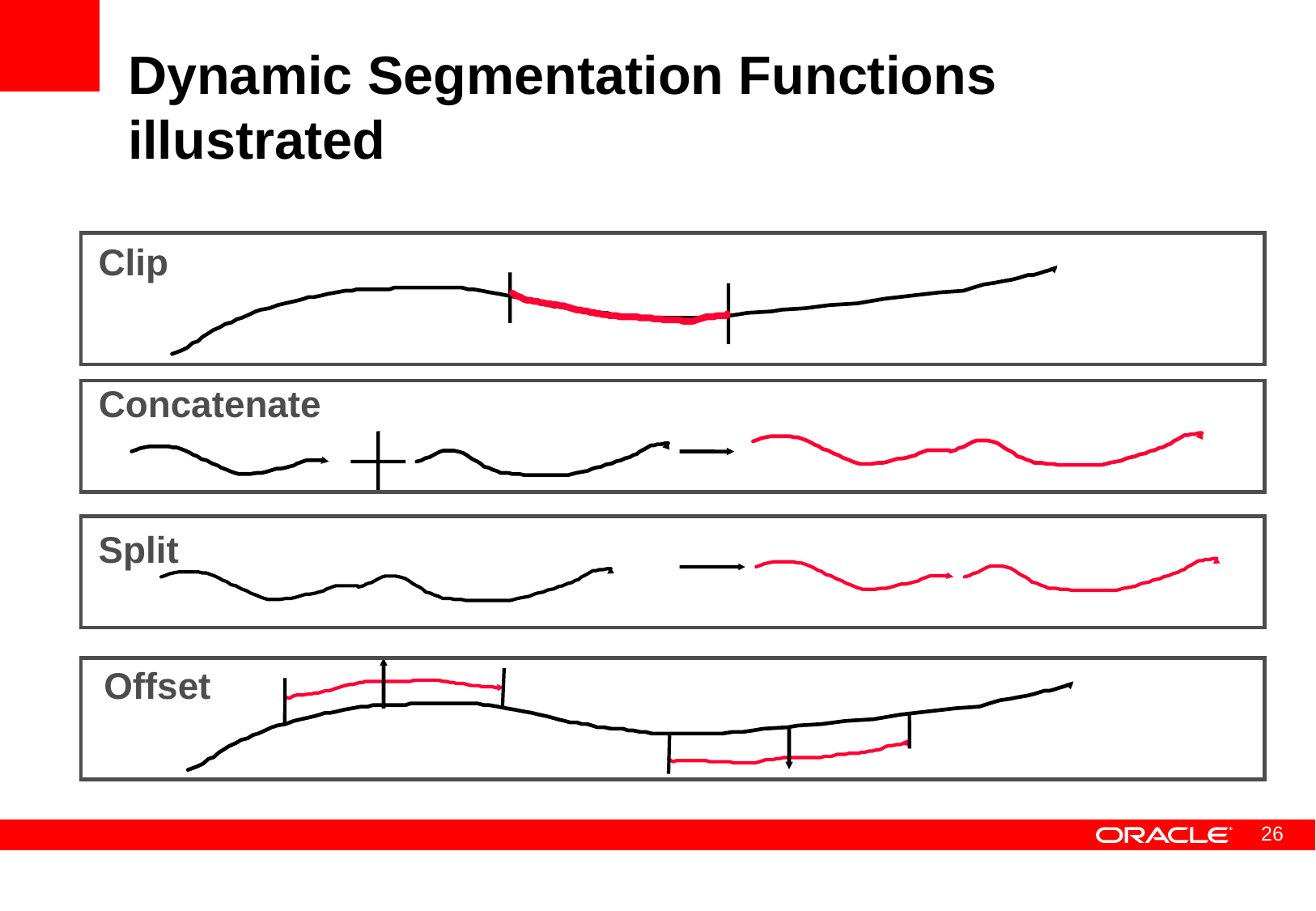

# Dynamic Segmentation Functions illustrated

Clip

Concatenate

Split

Offset